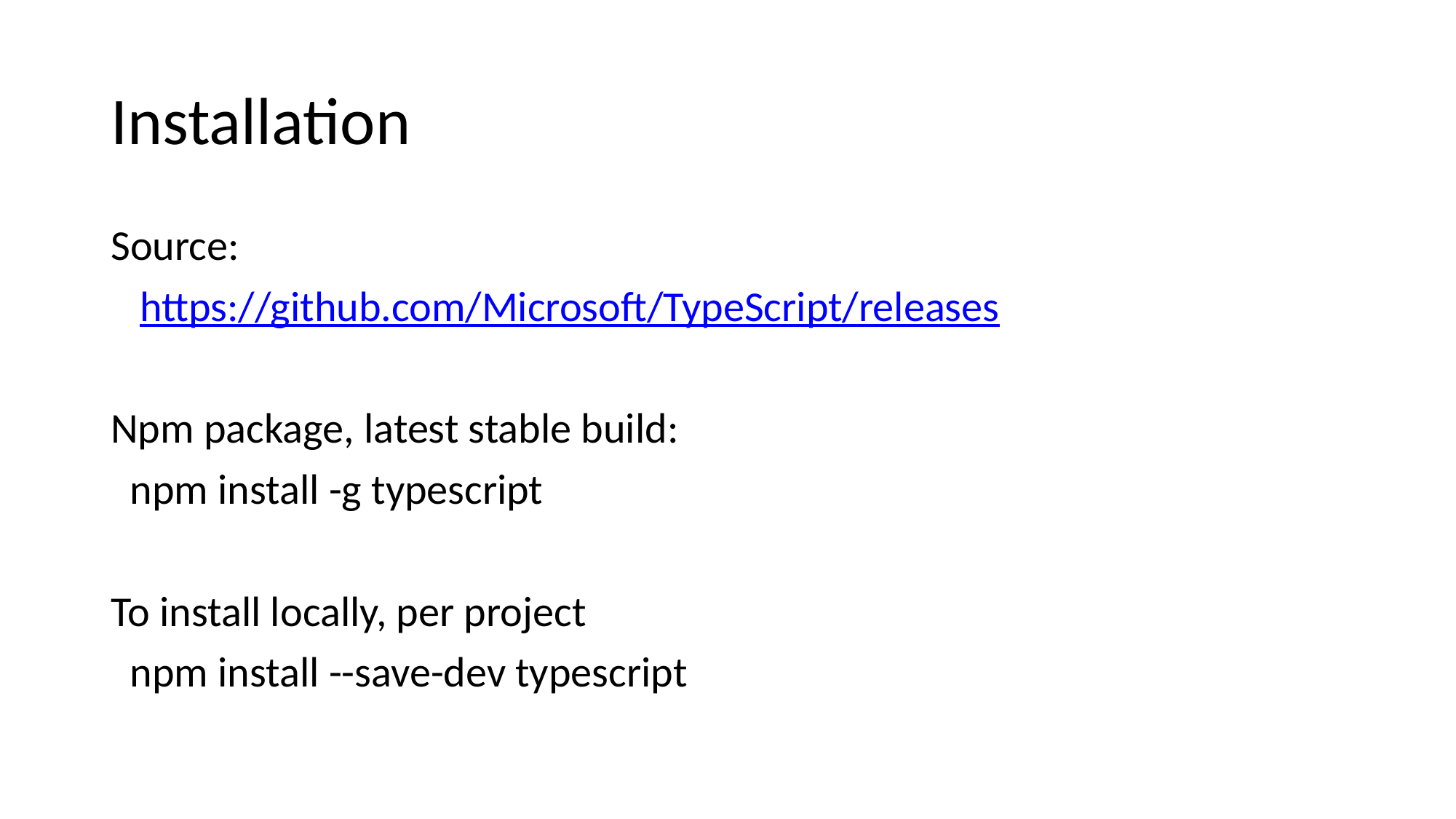

# Installation
Source:
   https://github.com/Microsoft/TypeScript/releases

Npm package, latest stable build:
  npm install -g typescript

To install locally, per project
  npm install --save-dev typescript